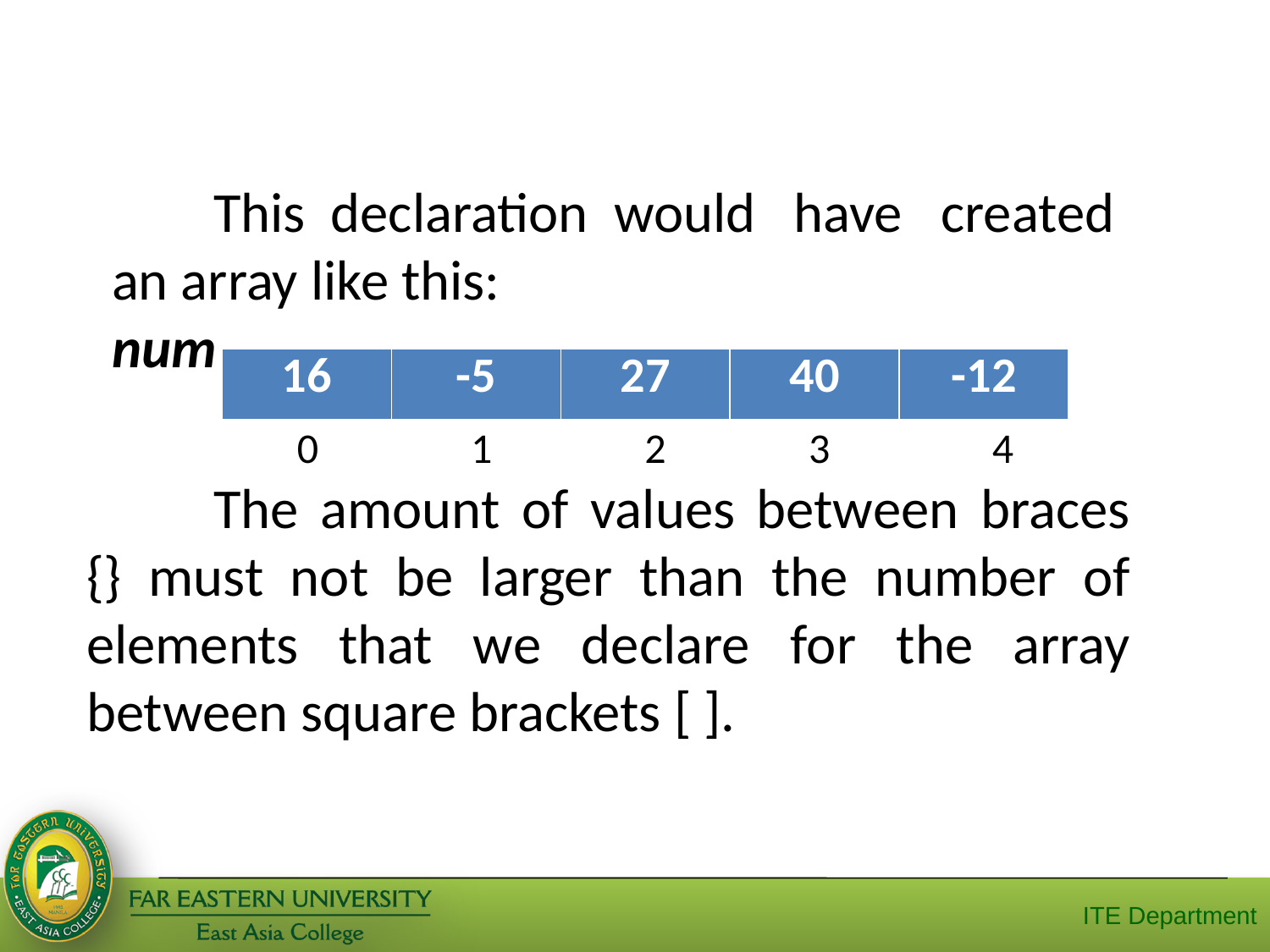

This  declaration  would   have   created    an array like this:
  num
                          0                1                2               3                 4
	The amount of values between braces {} must not be larger than the number of elements that we declare for the array between square brackets [ ].
| 16 | -5 | 27 | 40 | -12 |
| --- | --- | --- | --- | --- |